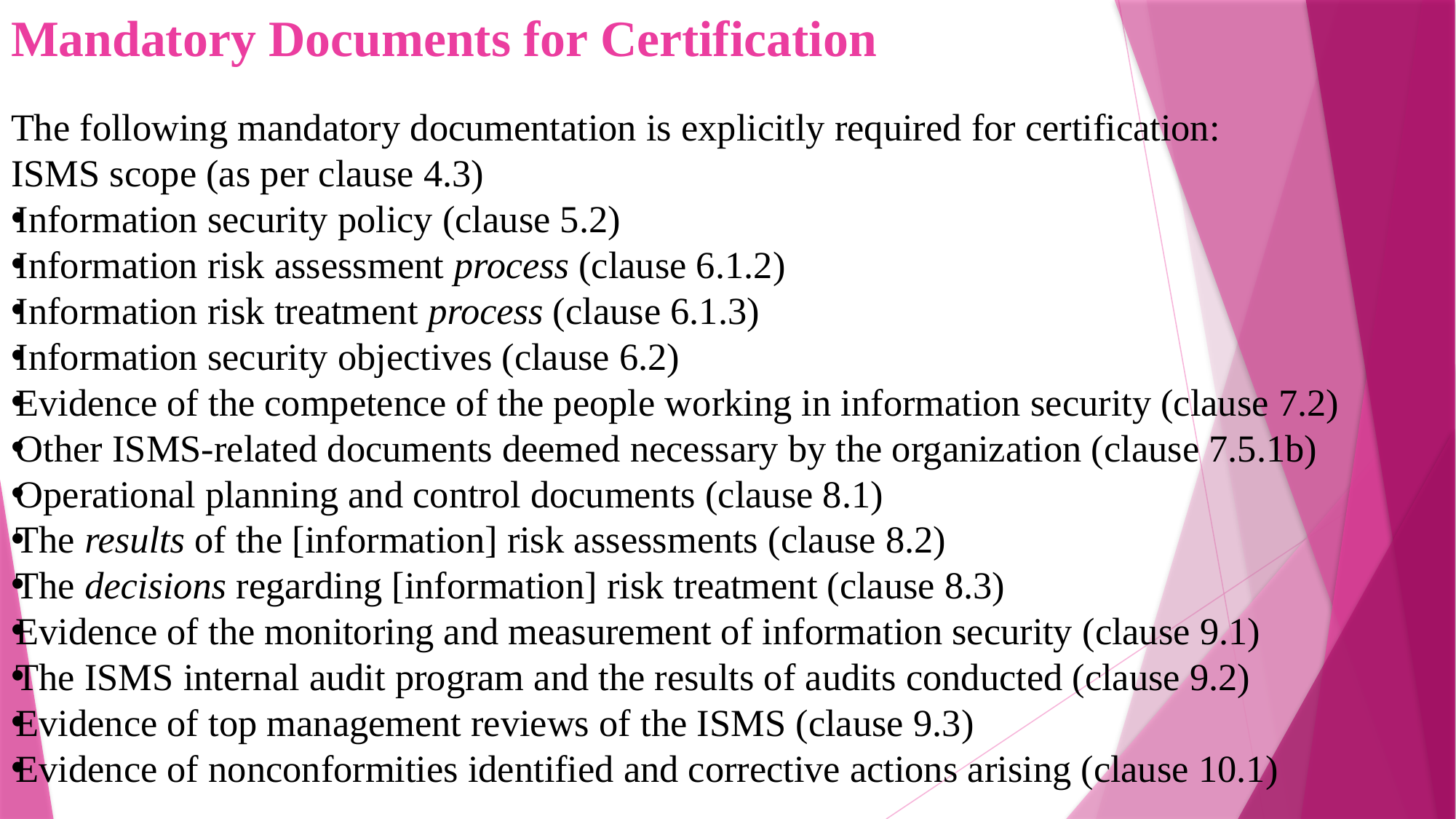

Mandatory Documents for Certification

The following mandatory documentation is explicitly required for certification:
ISMS scope (as per clause 4.3)
Information security policy (clause 5.2)
Information risk assessment process (clause 6.1.2)
Information risk treatment process (clause 6.1.3)
Information security objectives (clause 6.2)
Evidence of the competence of the people working in information security (clause 7.2)
Other ISMS-related documents deemed necessary by the organization (clause 7.5.1b)
Operational planning and control documents (clause 8.1)
The results of the [information] risk assessments (clause 8.2)
The decisions regarding [information] risk treatment (clause 8.3)
Evidence of the monitoring and measurement of information security (clause 9.1)
The ISMS internal audit program and the results of audits conducted (clause 9.2)
Evidence of top management reviews of the ISMS (clause 9.3)
Evidence of nonconformities identified and corrective actions arising (clause 10.1)